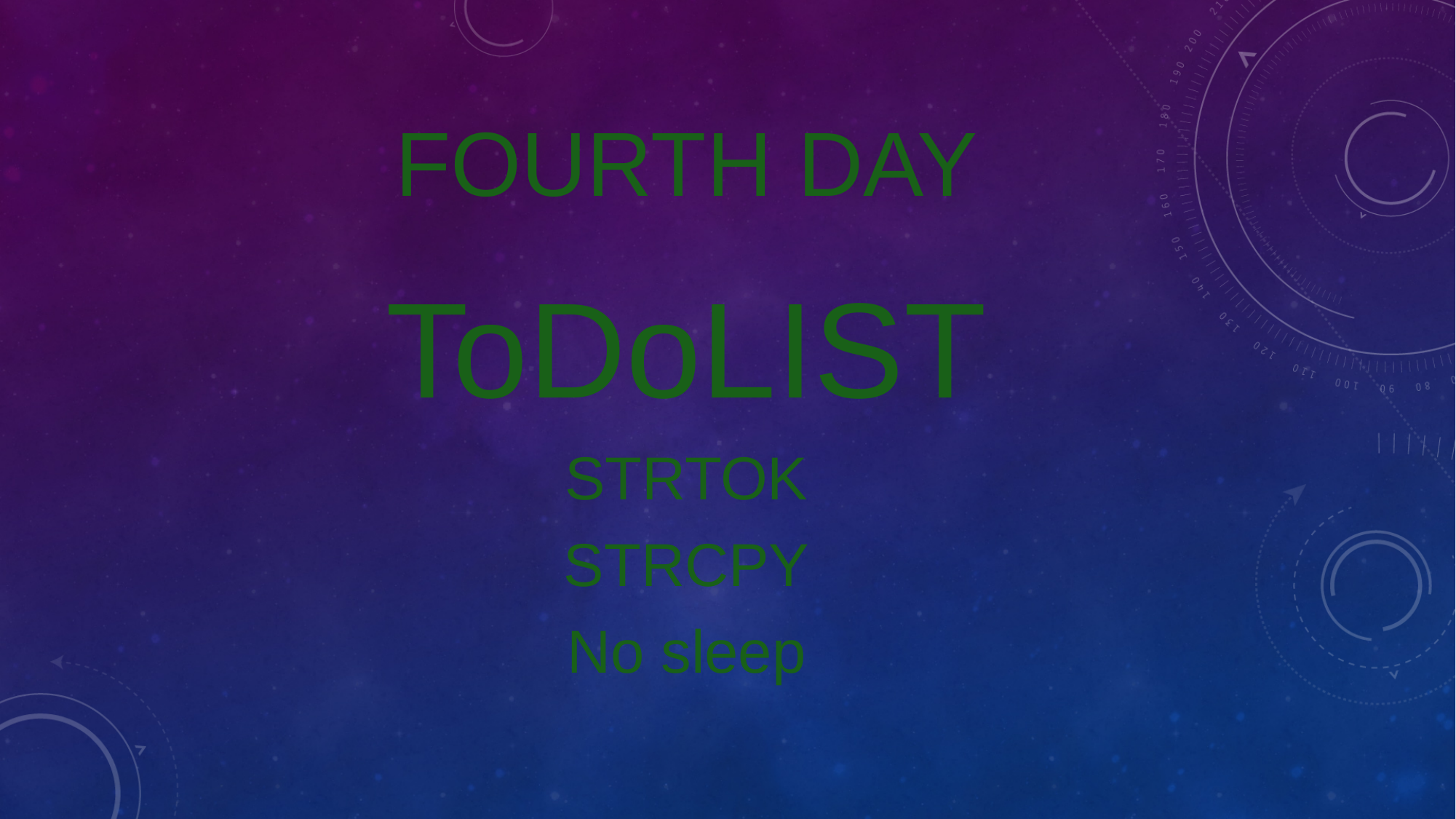

# fourth day
ToDoLIST
STRTOK
STRCPY
No sleep